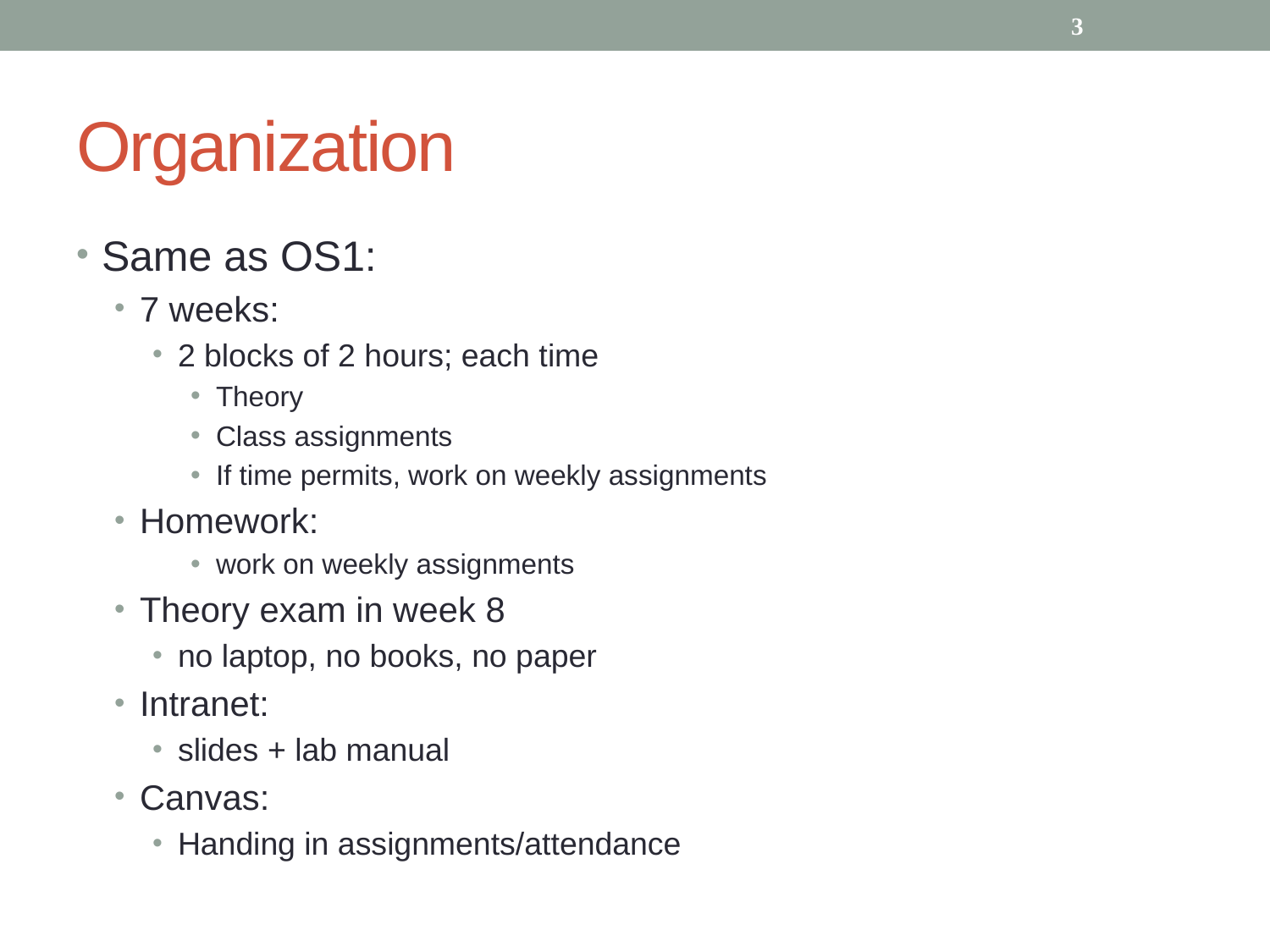

3
# Organization
Same as OS1:
7 weeks:
2 blocks of 2 hours; each time
Theory
Class assignments
If time permits, work on weekly assignments
Homework:
work on weekly assignments
Theory exam in week 8
no laptop, no books, no paper
Intranet:
slides + lab manual
Canvas:
Handing in assignments/attendance